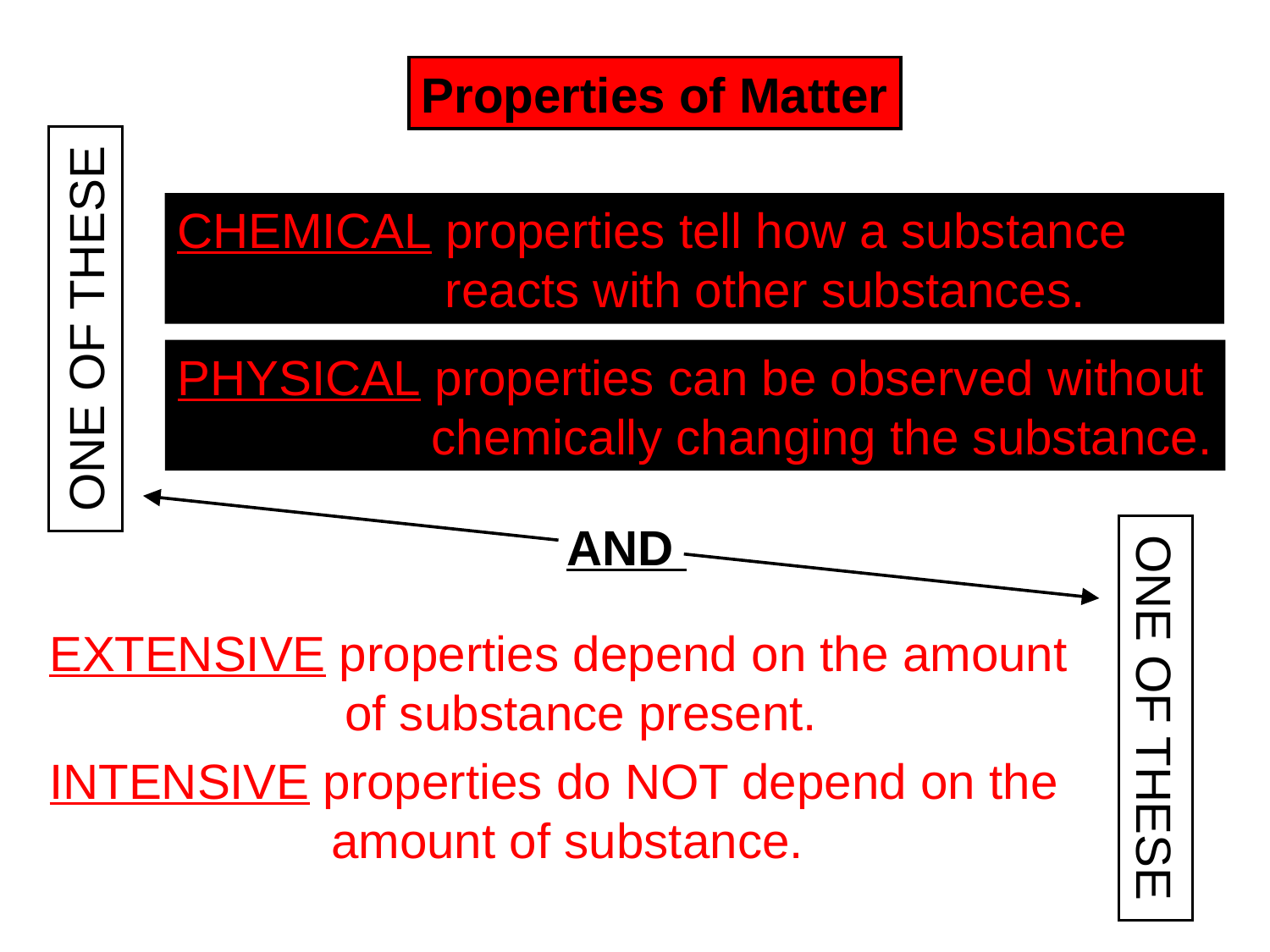

Properties of Matter
ONE OF THESE

AND

ONE OF THESE
CHEMICAL properties tell how a substance
		 reacts with other substances.
PHYSICAL properties can be observed without
		chemically changing the substance.
EXTENSIVE properties depend on the amount
		   of substance present.
INTENSIVE properties do NOT depend on the
		  amount of substance.